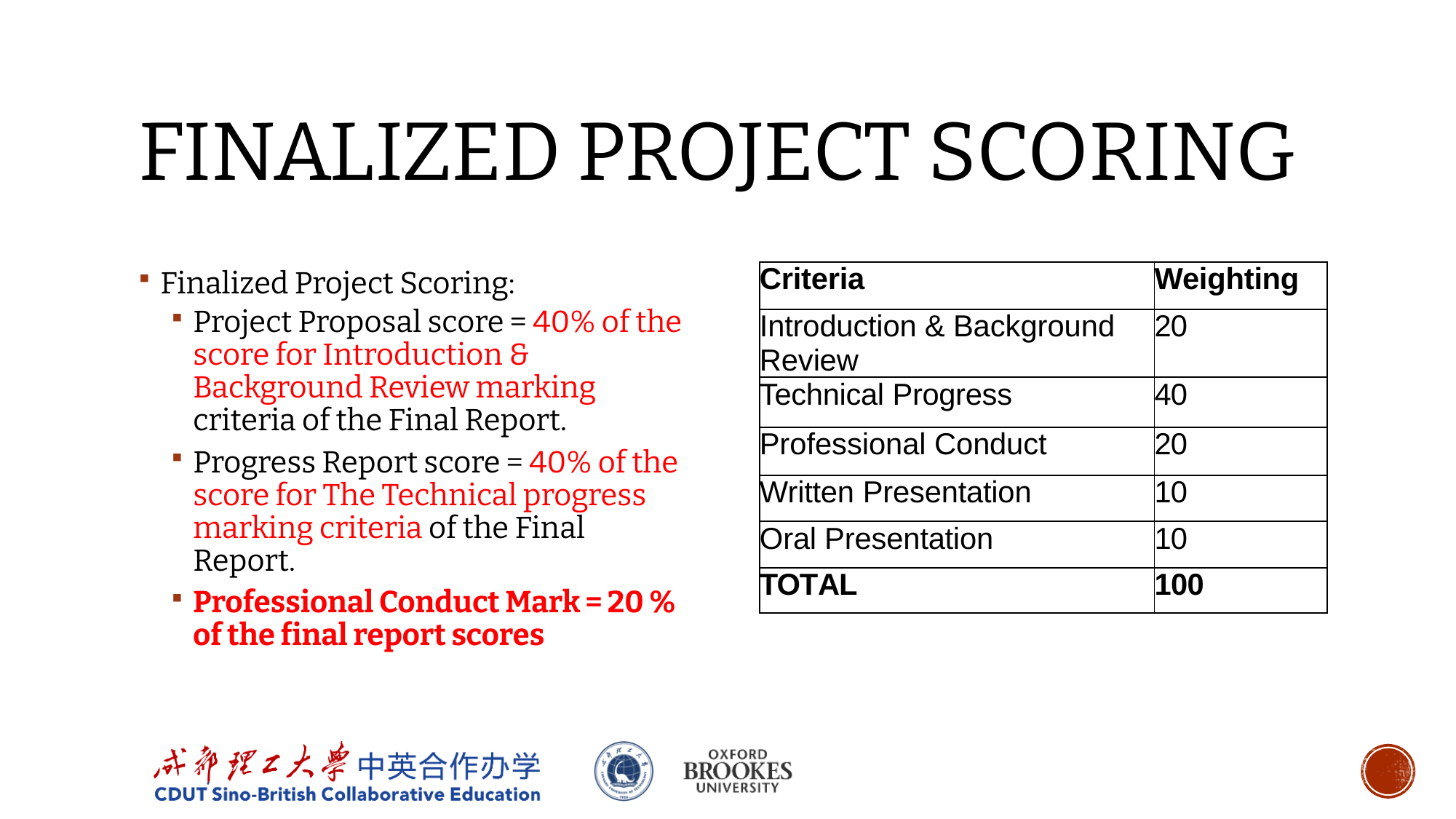

# FINALIZED PROJECT scoring
Finalized Project Scoring:
Project Proposal score = 40% of the score for Introduction & Background Review marking criteria of the Final Report.
Progress Report score = 40% of the score for The Technical progress marking criteria of the Final Report.
Professional Conduct Mark = 20 % of the final report scores

| Criteria | Weighting |
| --- | --- |
| Introduction & Background Review | 20 |
| Technical Progress | 40 |
| Professional Conduct | 20 |
| Written Presentation | 10 |
| Oral Presentation | 10 |
| TOTAL | 100 |

10